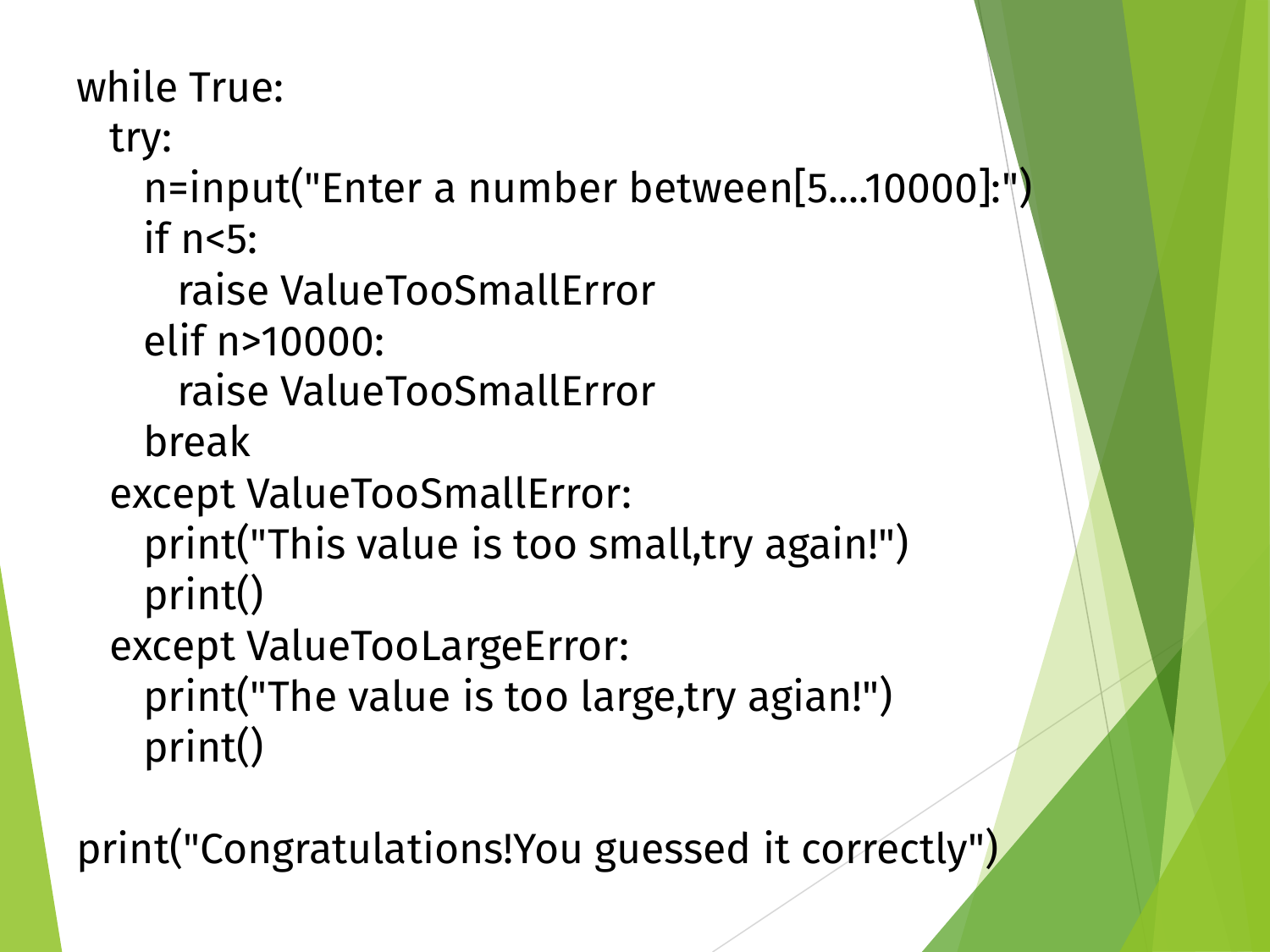

while True:
   try:
      n=input("Enter a number between[5....10000]:")
      if n<5:
         raise ValueTooSmallError
      elif n>10000:
         raise ValueTooSmallError
      break
   except ValueTooSmallError:
      print("This value is too small,try again!")
      print()
   except ValueTooLargeError:
      print("The value is too large,try agian!")
      print()

print("Congratulations!You guessed it correctly")